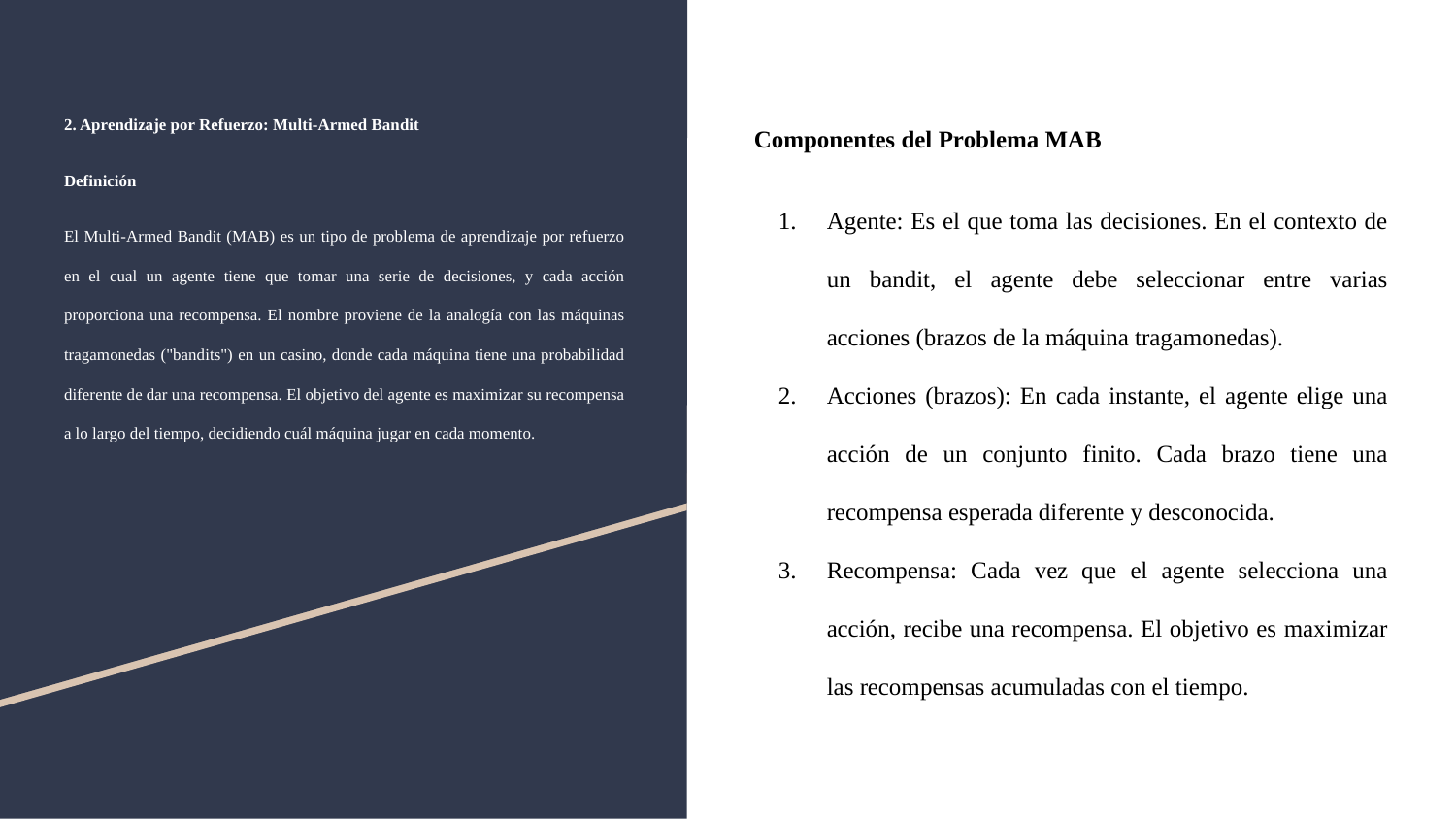

# 2. Aprendizaje por Refuerzo: Multi-Armed Bandit
Definición
El Multi-Armed Bandit (MAB) es un tipo de problema de aprendizaje por refuerzo en el cual un agente tiene que tomar una serie de decisiones, y cada acción proporciona una recompensa. El nombre proviene de la analogía con las máquinas tragamonedas ("bandits") en un casino, donde cada máquina tiene una probabilidad diferente de dar una recompensa. El objetivo del agente es maximizar su recompensa a lo largo del tiempo, decidiendo cuál máquina jugar en cada momento.

Componentes del Problema MAB
Agente: Es el que toma las decisiones. En el contexto de un bandit, el agente debe seleccionar entre varias acciones (brazos de la máquina tragamonedas).
Acciones (brazos): En cada instante, el agente elige una acción de un conjunto finito. Cada brazo tiene una recompensa esperada diferente y desconocida.
Recompensa: Cada vez que el agente selecciona una acción, recibe una recompensa. El objetivo es maximizar las recompensas acumuladas con el tiempo.